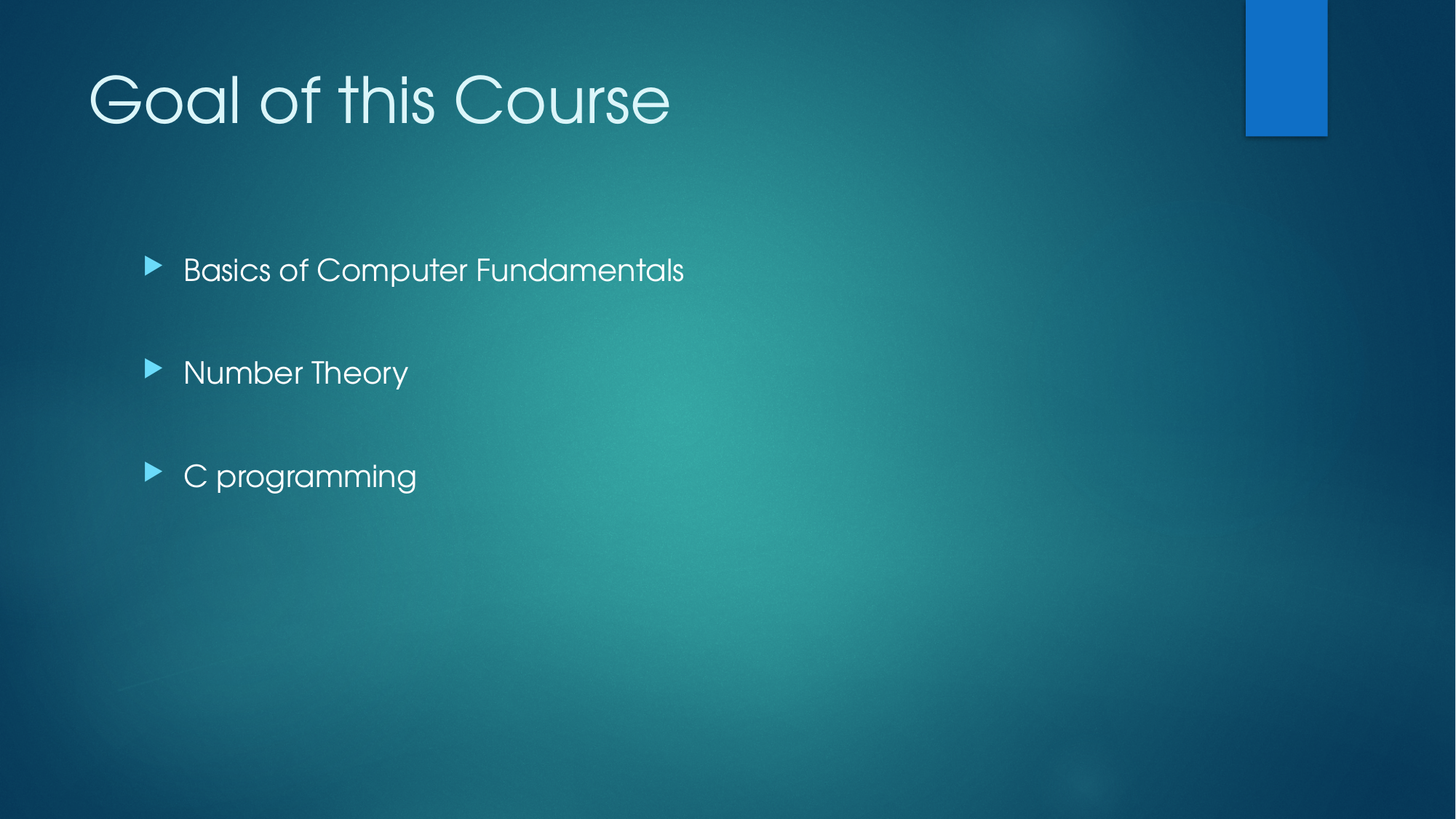

# Goal of this Course
Basics of Computer Fundamentals

Number Theory

C programming